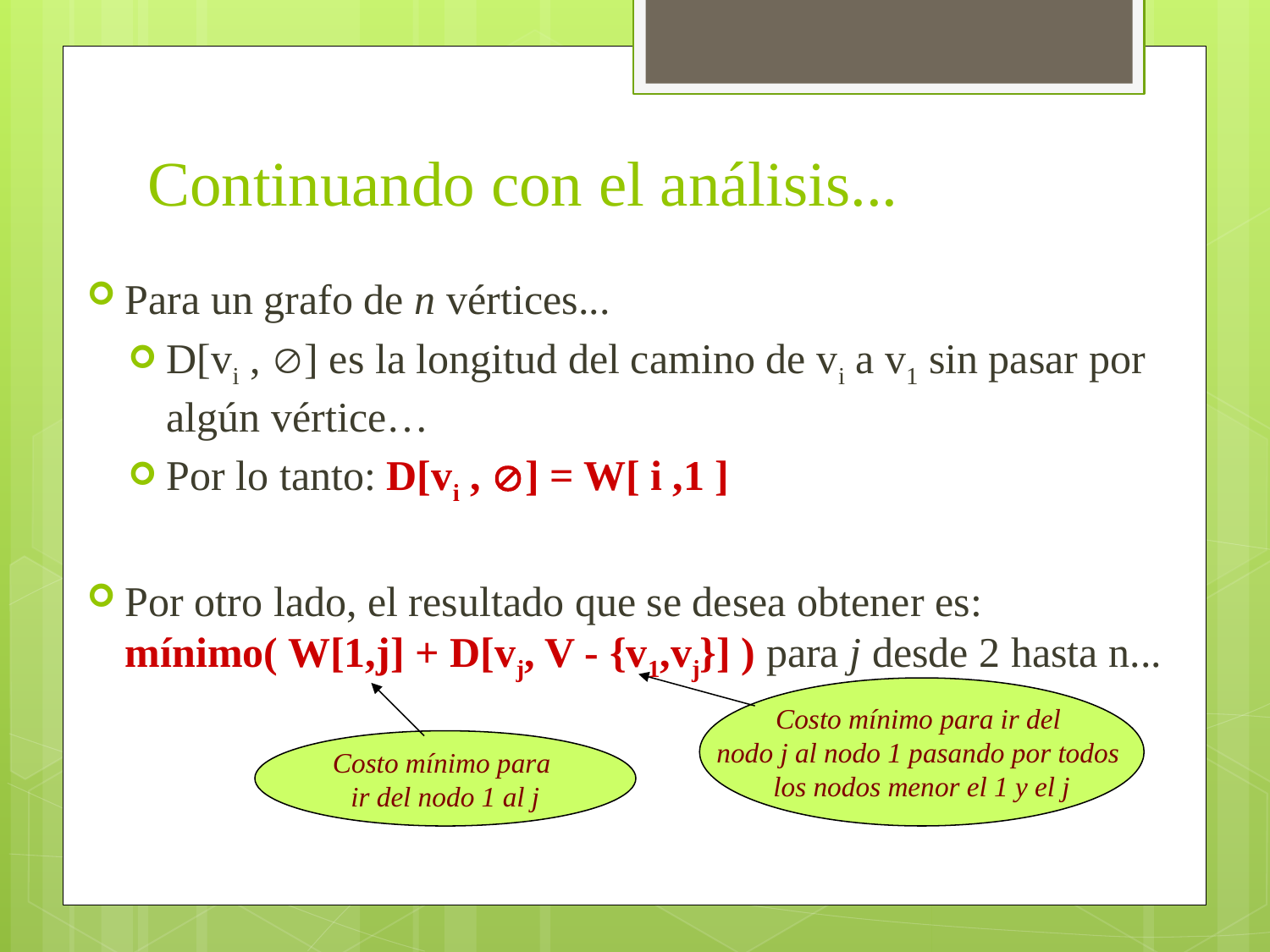

# Continuando con el análisis...
Para un grafo de n vértices...
D[vi , ∅] es la longitud del camino de vi a v1 sin pasar por algún vértice…
Por lo tanto: D[vi , ∅] = W[ i ,1 ]

Por otro lado, el resultado que se desea obtener es:  mínimo( W[1,j] + D[vj, V - {v1,vj}] ) para j desde 2 hasta n...

Costo mínimo para ir del
nodo j al nodo 1 pasando por todos
los nodos menor el 1 y el j

Costo mínimo para
ir del nodo 1 al j